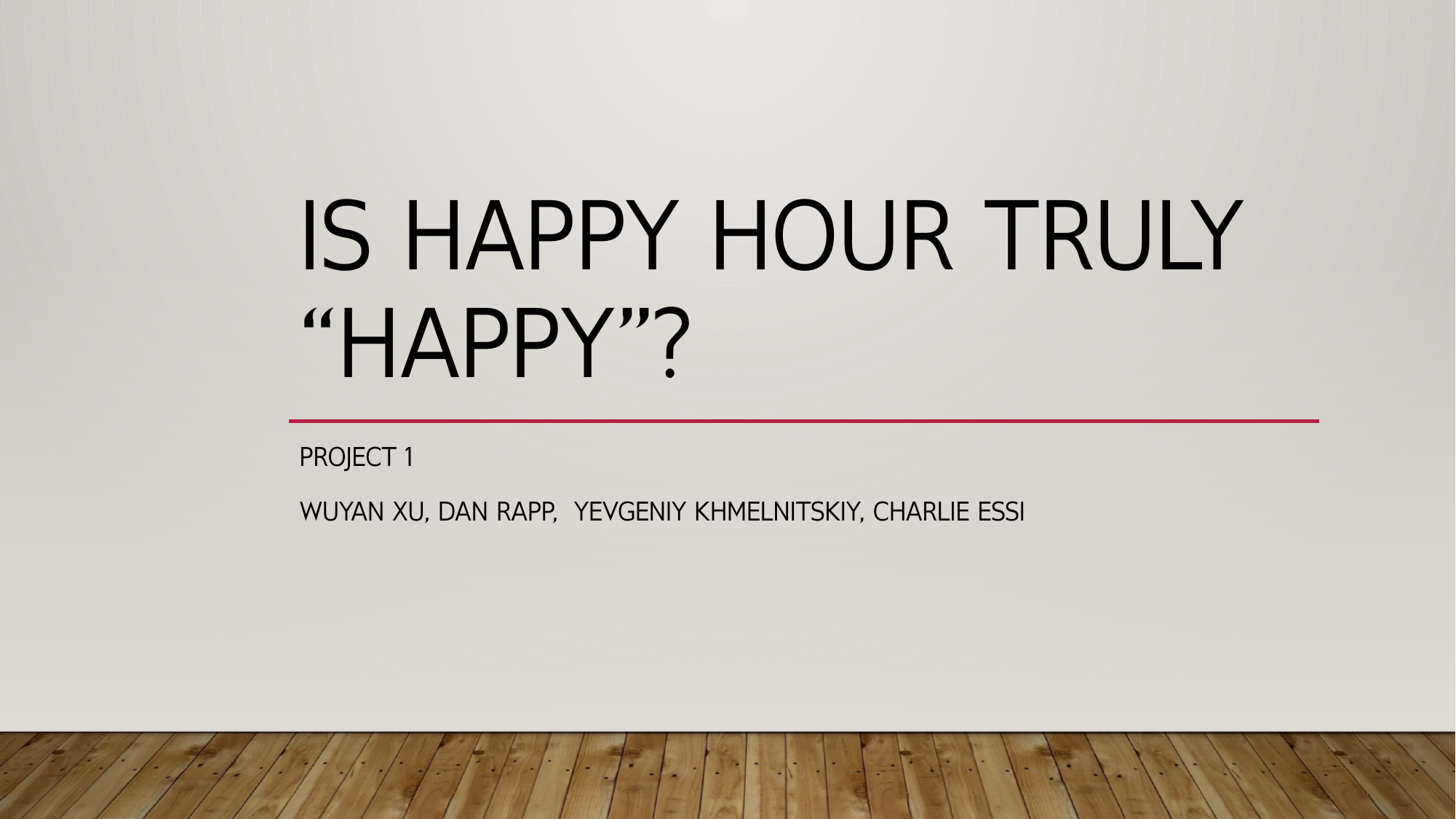

# Is Happy Hour Truly “Happy”?
Project 1
Wuyan Xu, Dan Rapp,  Yevgeniy Khmelnitskiy, Charlie Essi